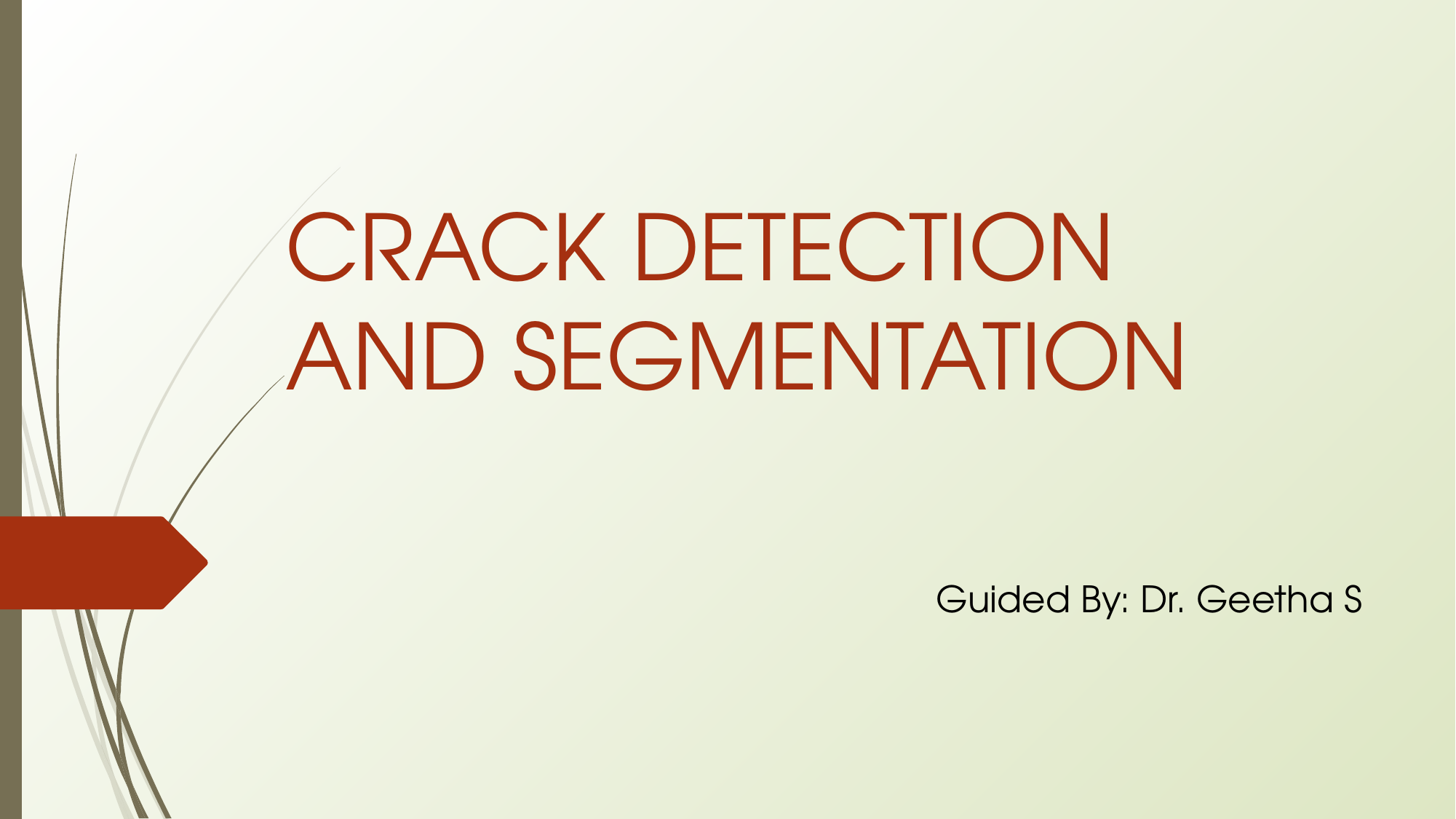

# CRACK DETECTION AND SEGMENTATION
Guided By: Dr. Geetha S